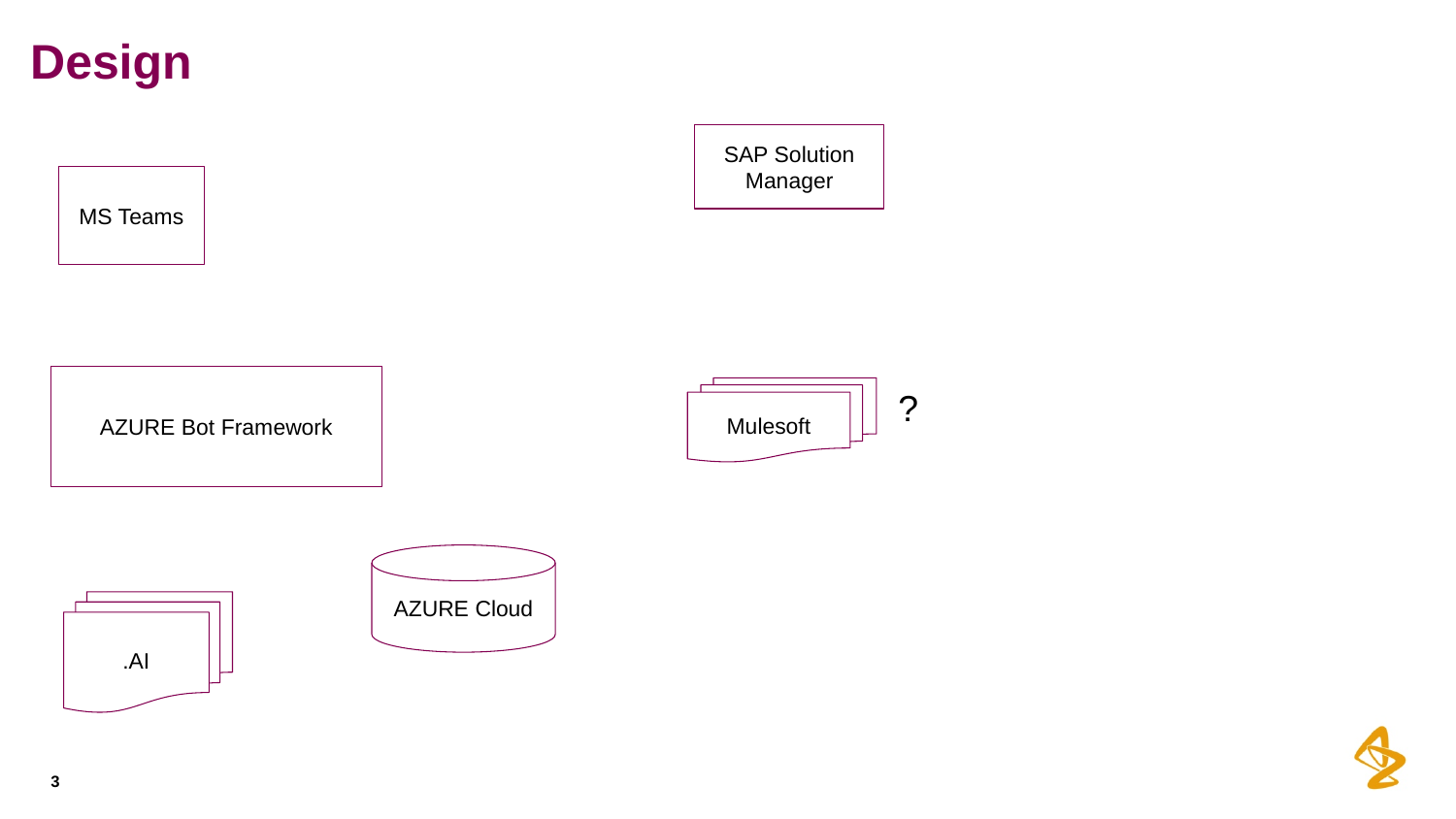

# Design
SAP Solution Manager
MS Teams
AZURE Bot Framework
Mulesoft
?
AZURE Cloud
.AI
3